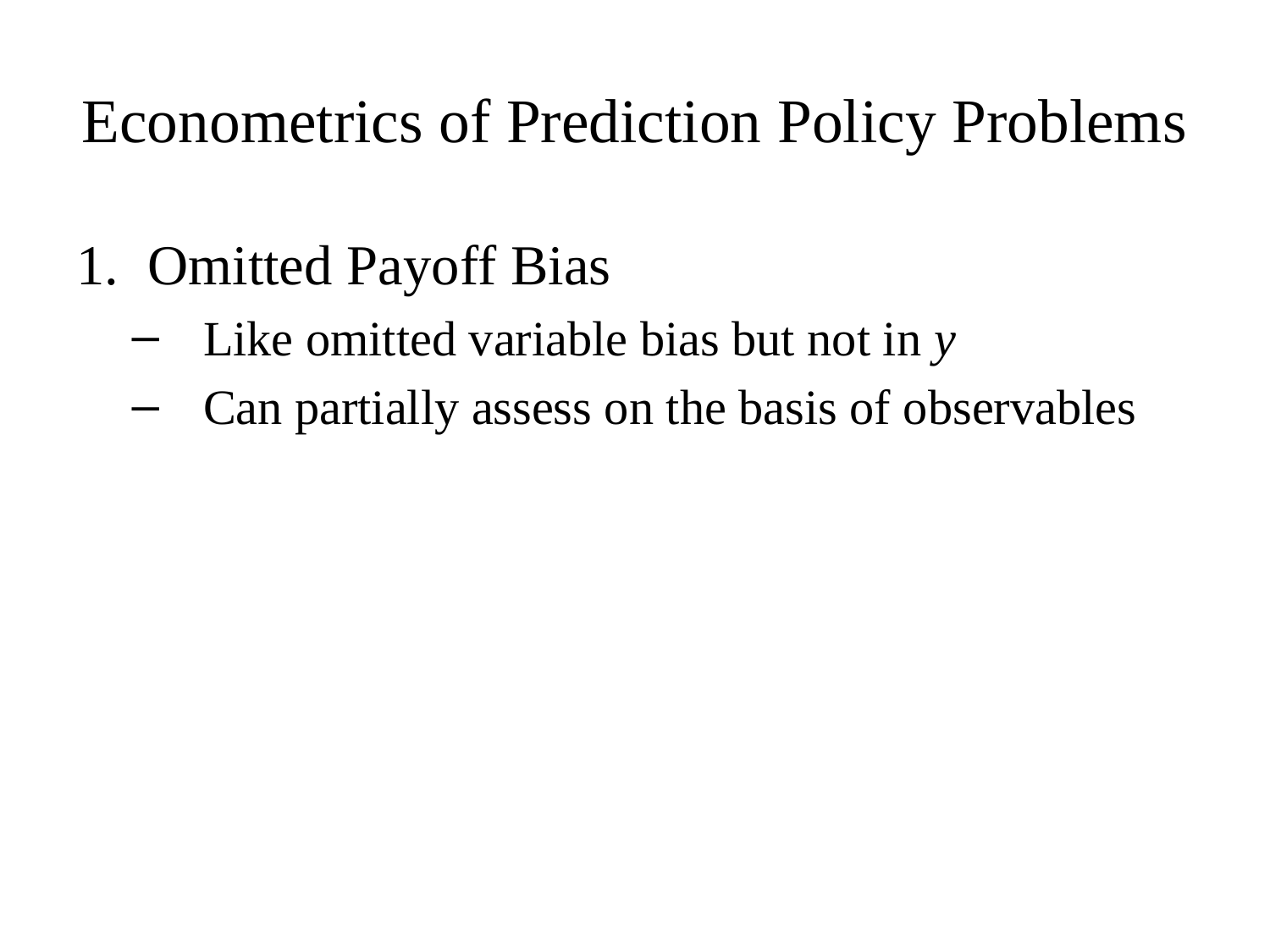

# Econometrics of Prediction Policy Problems
Omitted Payoff Bias
Like omitted variable bias but not in y
Can partially assess on the basis of observables